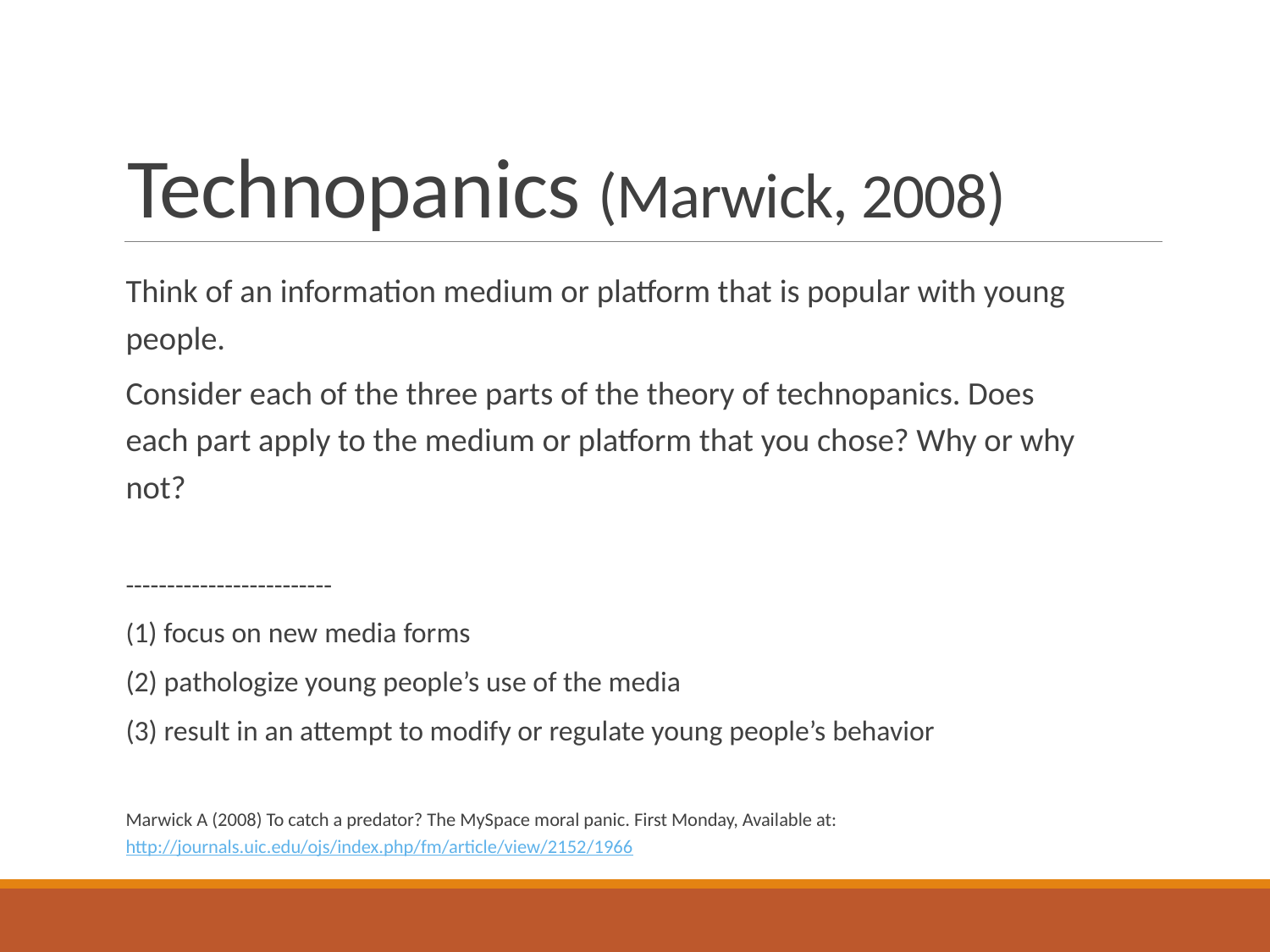

# Technopanics (Marwick, 2008)
Think of an information medium or platform that is popular with young people.
Consider each of the three parts of the theory of technopanics. Does each part apply to the medium or platform that you chose? Why or why not?

-------------------------
(1) focus on new media forms
(2) pathologize young people’s use of the media
(3) result in an attempt to modify or regulate young people’s behavior

Marwick A (2008) To catch a predator? The MySpace moral panic. First Monday, Available at: http://journals.uic.edu/ojs/index.php/fm/article/view/2152/1966